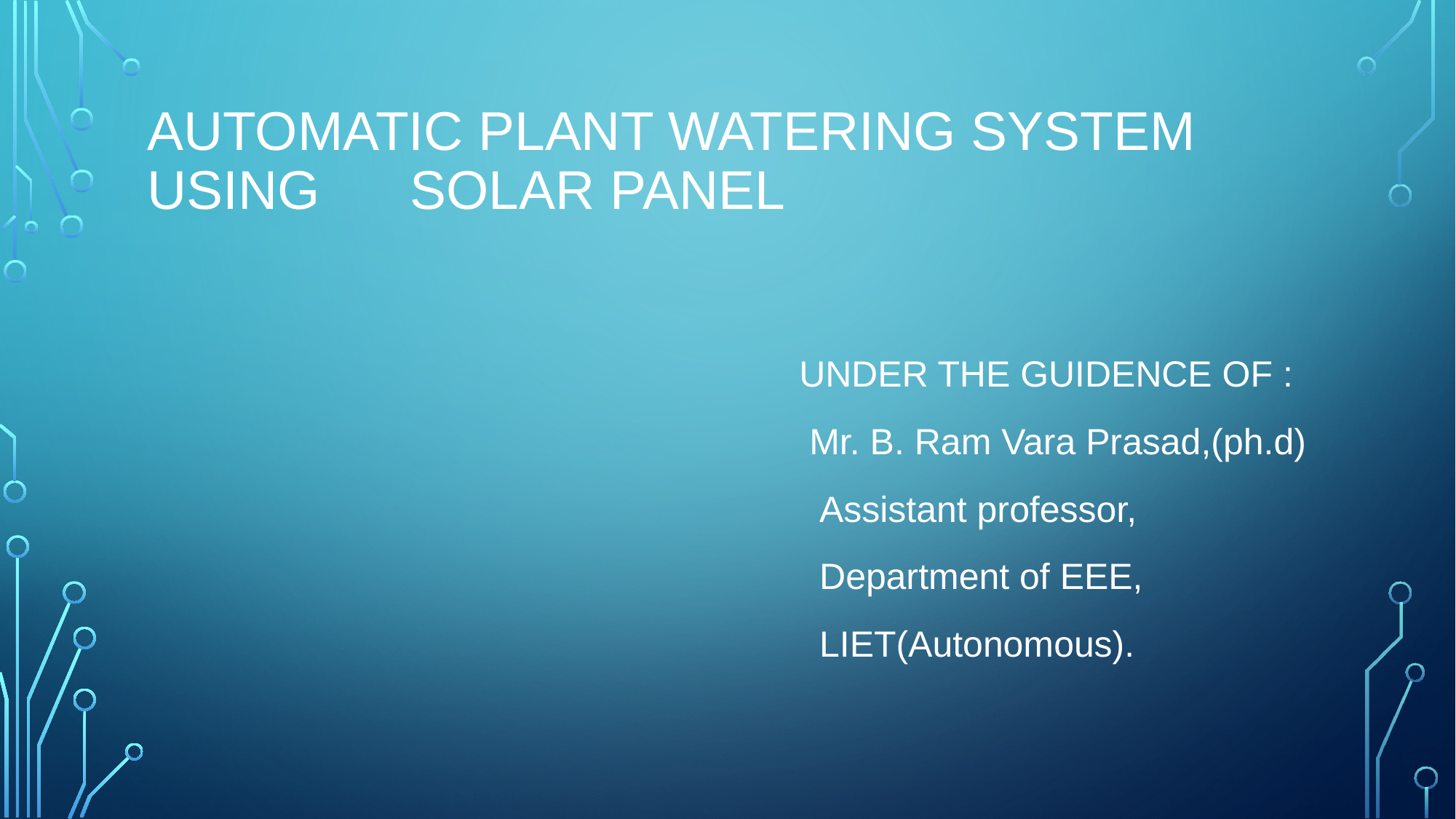

# Automatic plant watering system using      solar panel

                                                                UNDER THE GUIDENCE OF :
                                                                 Mr. B. Ram Vara Prasad,(ph.d)
                                                                  Assistant professor,
                                                                  Department of EEE,
                                                                  LIET(Autonomous).